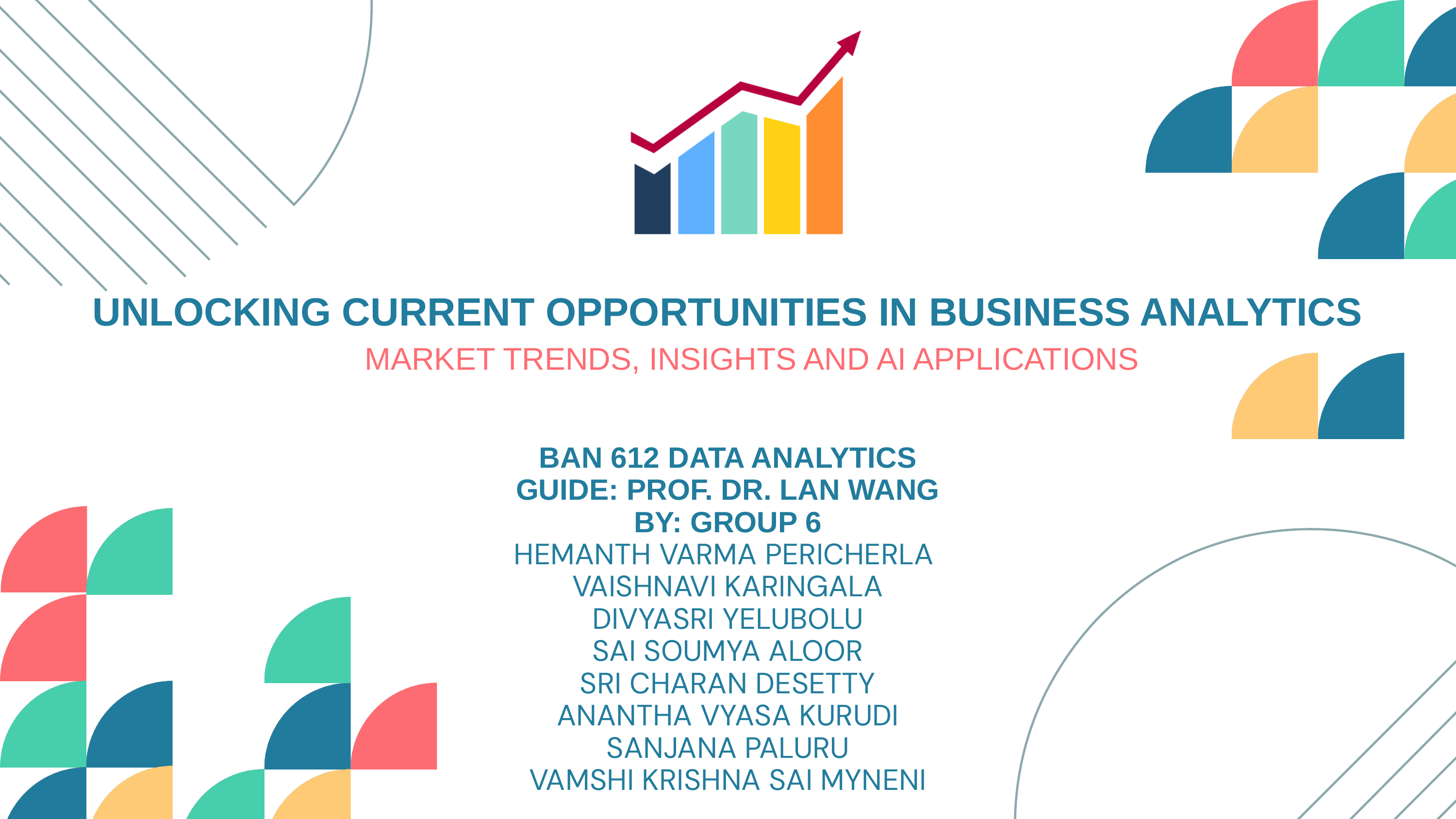

UNLOCKING CURRENT OPPORTUNITIES IN BUSINESS ANALYTICS
MARKET TRENDS, INSIGHTS AND AI APPLICATIONS

BAN 612 DATA ANALYTICS
GUIDE: PROF. DR. LAN WANG
BY: GROUP 6
HEMANTH VARMA PERICHERLA
VAISHNAVI KARINGALA
DIVYASRI YELUBOLU
SAI SOUMYA ALOOR
SRI CHARAN DESETTY
ANANTHA VYASA KURUDI
SANJANA PALURU
VAMSHI KRISHNA SAI MYNENI